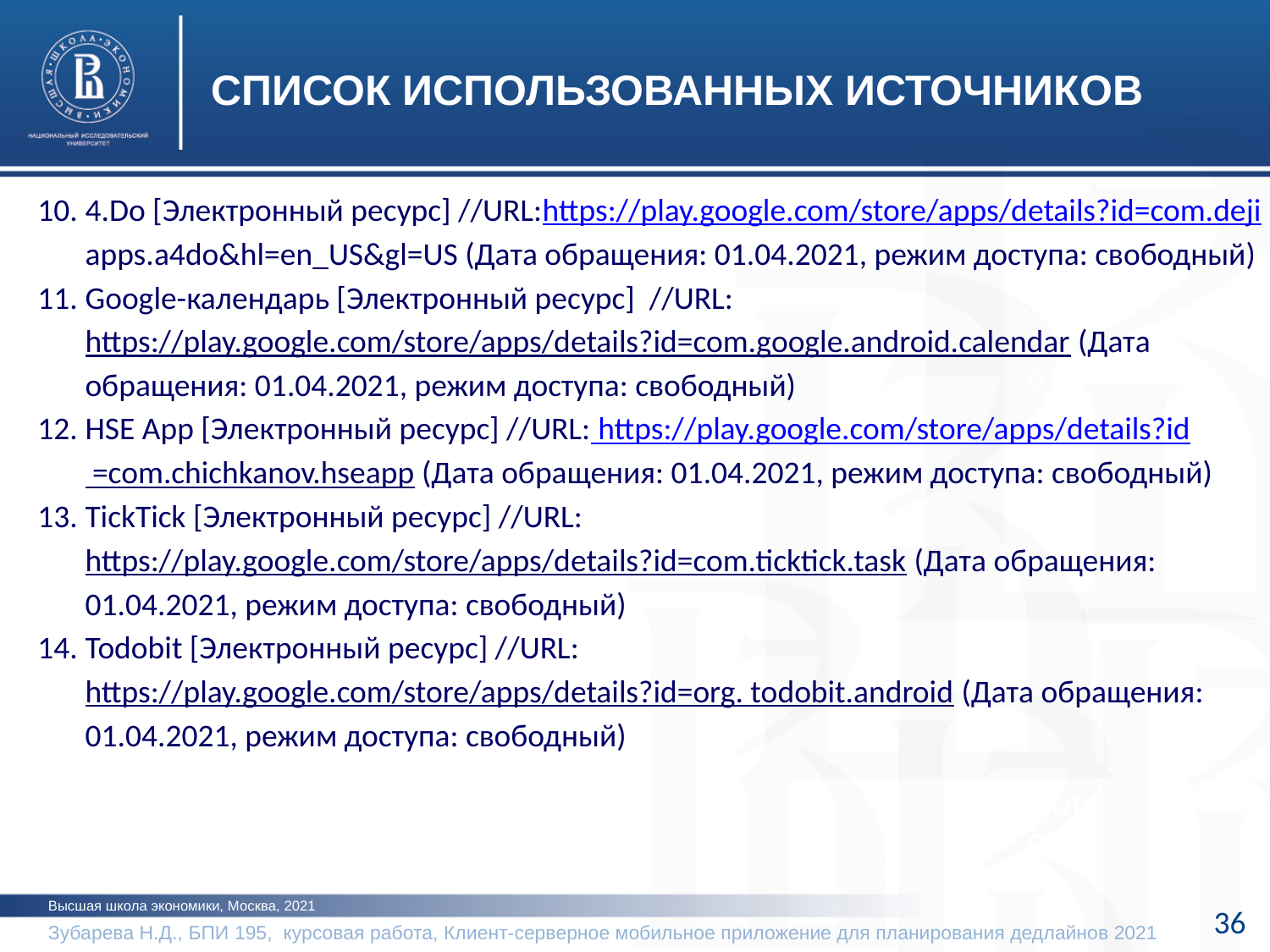

СПИСОК ИСПОЛЬЗОВАННЫХ ИСТОЧНИКОВ
4.Do [Электронный ресурс] //URL:https://play.google.com/store/apps/details?id=com.dejiapps.a4do&hl=en_US&gl=US (Дата обращения: 01.04.2021, режим доступа: свободный)
Google-календарь [Электронный ресурс]  //URL:https://play.google.com/store/apps/details?id=com.google.android.calendar (Дата обращения: 01.04.2021, режим доступа: свободный)
HSE App [Электронный ресурс] //URL: https://play.google.com/store/apps/details?id =com.chichkanov.hseapp (Дата обращения: 01.04.2021, режим доступа: свободный)
TickTick [Электронный ресурс] //URL:https://play.google.com/store/apps/details?id=com.ticktick.task (Дата обращения: 01.04.2021, режим доступа: свободный)
Todobit [Электронный ресурс] //URL:https://play.google.com/store/apps/details?id=org. todobit.android (Дата обращения: 01.04.2021, режим доступа: свободный)
фото
фото
Высшая школа экономики, Москва, 2021
36
Зубарева Н.Д., БПИ 195,  курсовая работа, Клиент-серверное мобильное приложение для планирования дедлайнов 2021